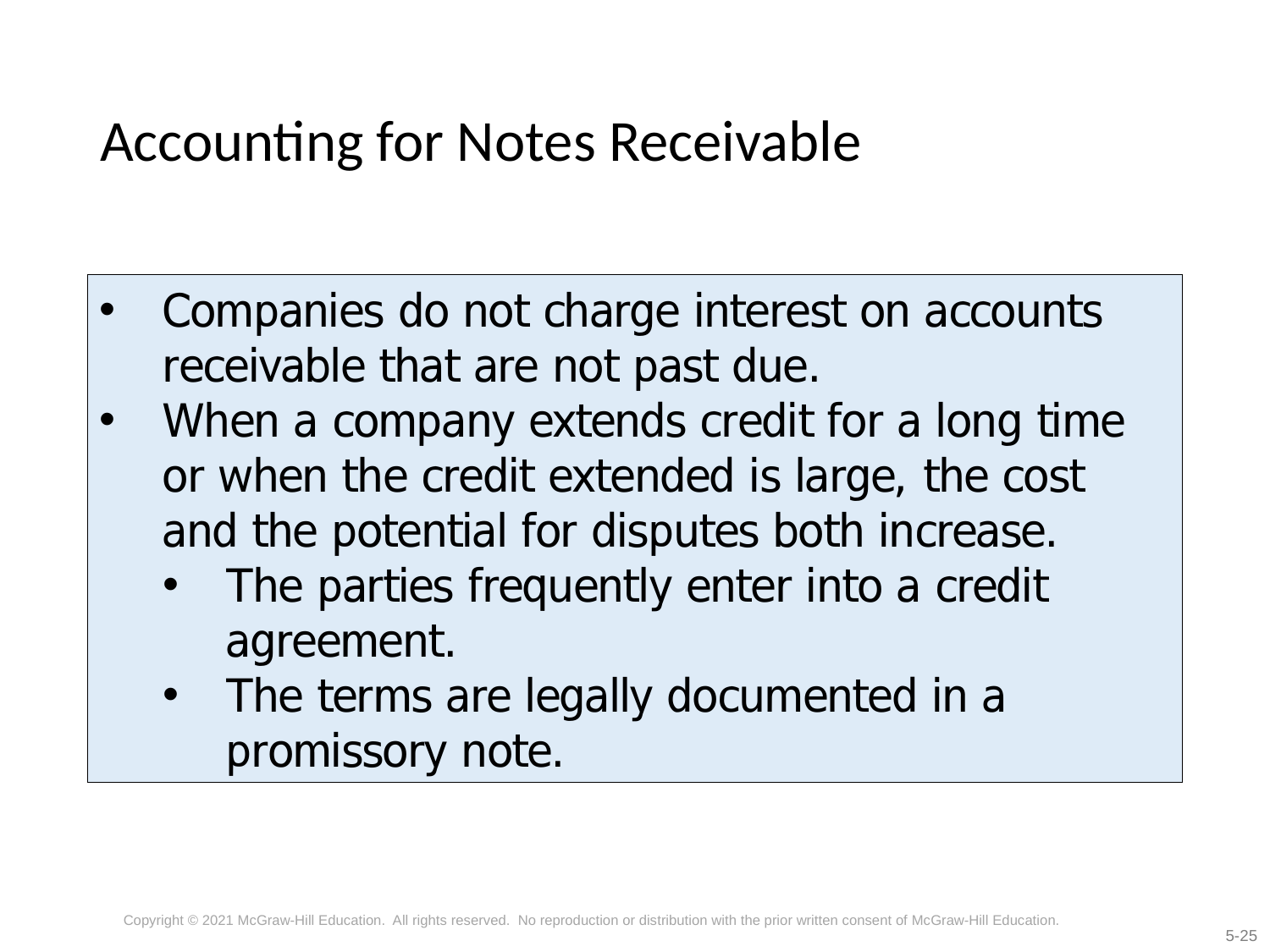

# Accounting for Notes Receivable
Companies do not charge interest on accounts receivable that are not past due.
When a company extends credit for a long time or when the credit extended is large, the cost and the potential for disputes both increase.
The parties frequently enter into a credit agreement.
The terms are legally documented in a promissory note.